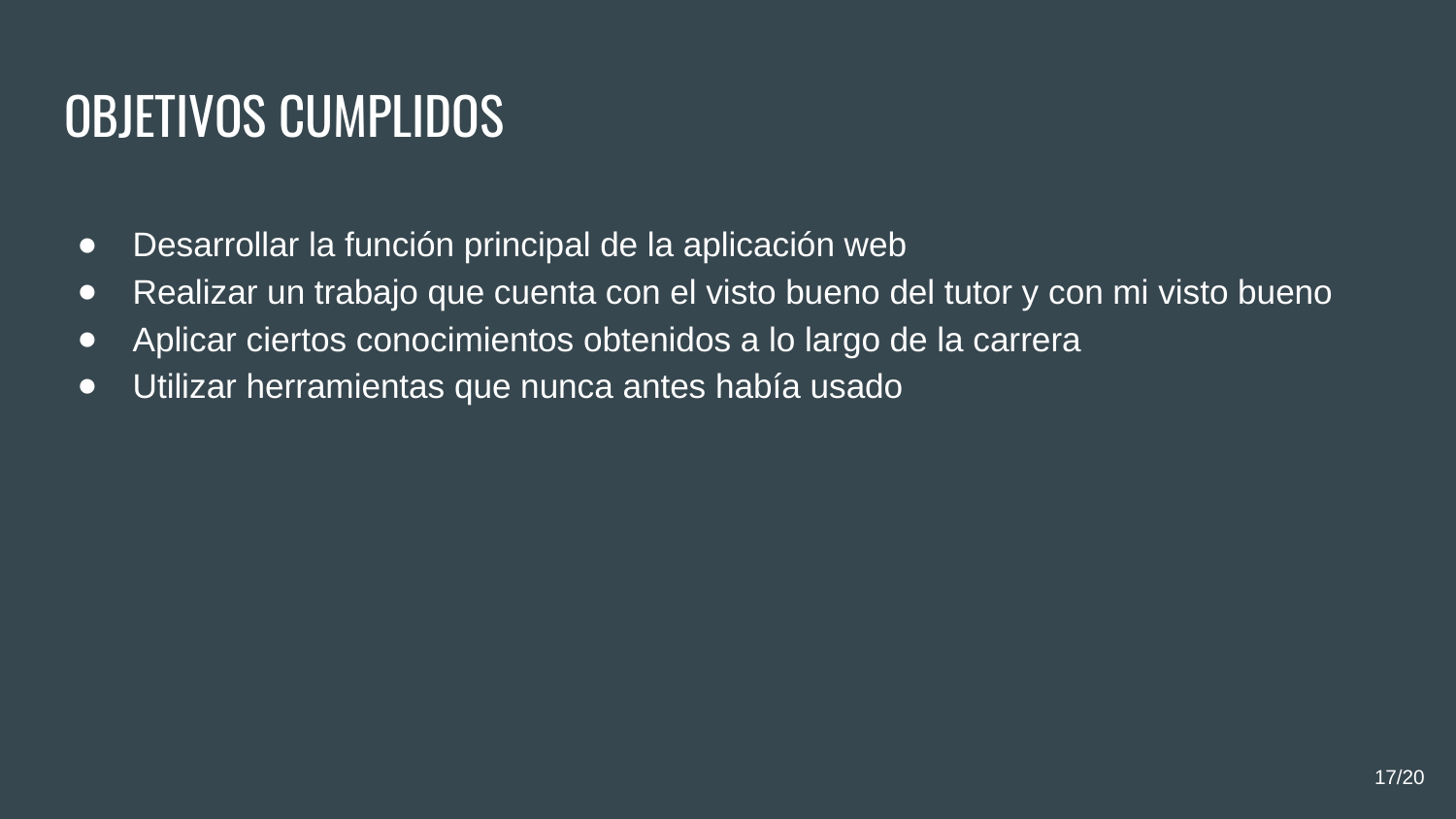

# OBJETIVOS CUMPLIDOS
Desarrollar la función principal de la aplicación web
Realizar un trabajo que cuenta con el visto bueno del tutor y con mi visto bueno
Aplicar ciertos conocimientos obtenidos a lo largo de la carrera
Utilizar herramientas que nunca antes había usado
17/20